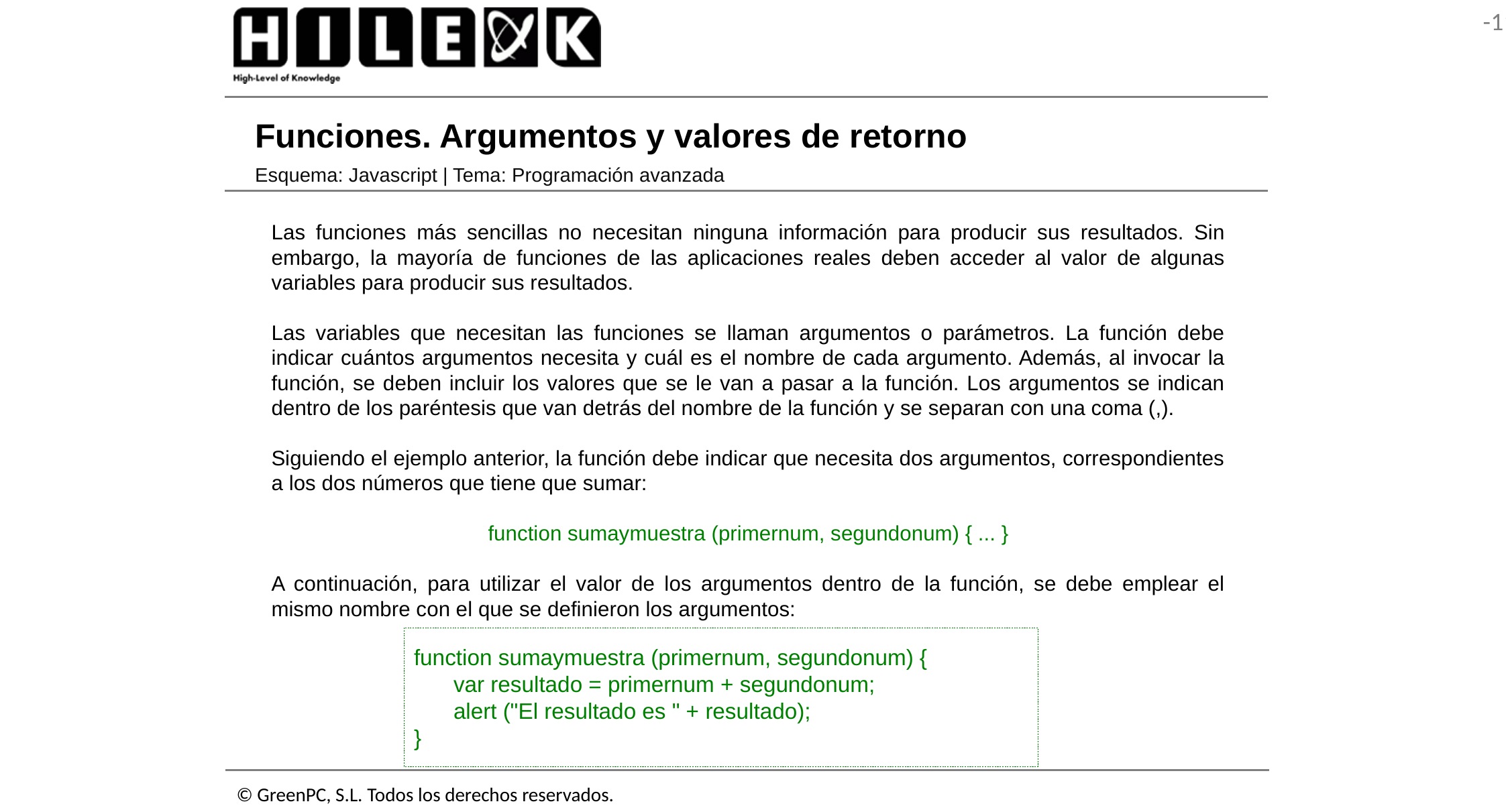

# Funciones. Argumentos y valores de retorno
Esquema: Javascript | Tema: Programación avanzada
Las funciones más sencillas no necesitan ninguna información para producir sus resultados. Sin embargo, la mayoría de funciones de las aplicaciones reales deben acceder al valor de algunas variables para producir sus resultados.

Las variables que necesitan las funciones se llaman argumentos o parámetros. La función debe indicar cuántos argumentos necesita y cuál es el nombre de cada argumento. Además, al invocar la función, se deben incluir los valores que se le van a pasar a la función. Los argumentos se indican dentro de los paréntesis que van detrás del nombre de la función y se separan con una coma (,).

Siguiendo el ejemplo anterior, la función debe indicar que necesita dos argumentos, correspondientes a los dos números que tiene que sumar:

function sumaymuestra (primernum, segundonum) { ... }

A continuación, para utilizar el valor de los argumentos dentro de la función, se debe emplear el mismo nombre con el que se definieron los argumentos:
function sumaymuestra (primernum, segundonum) {
	var resultado = primernum + segundonum;
	alert ("El resultado es " + resultado);
}